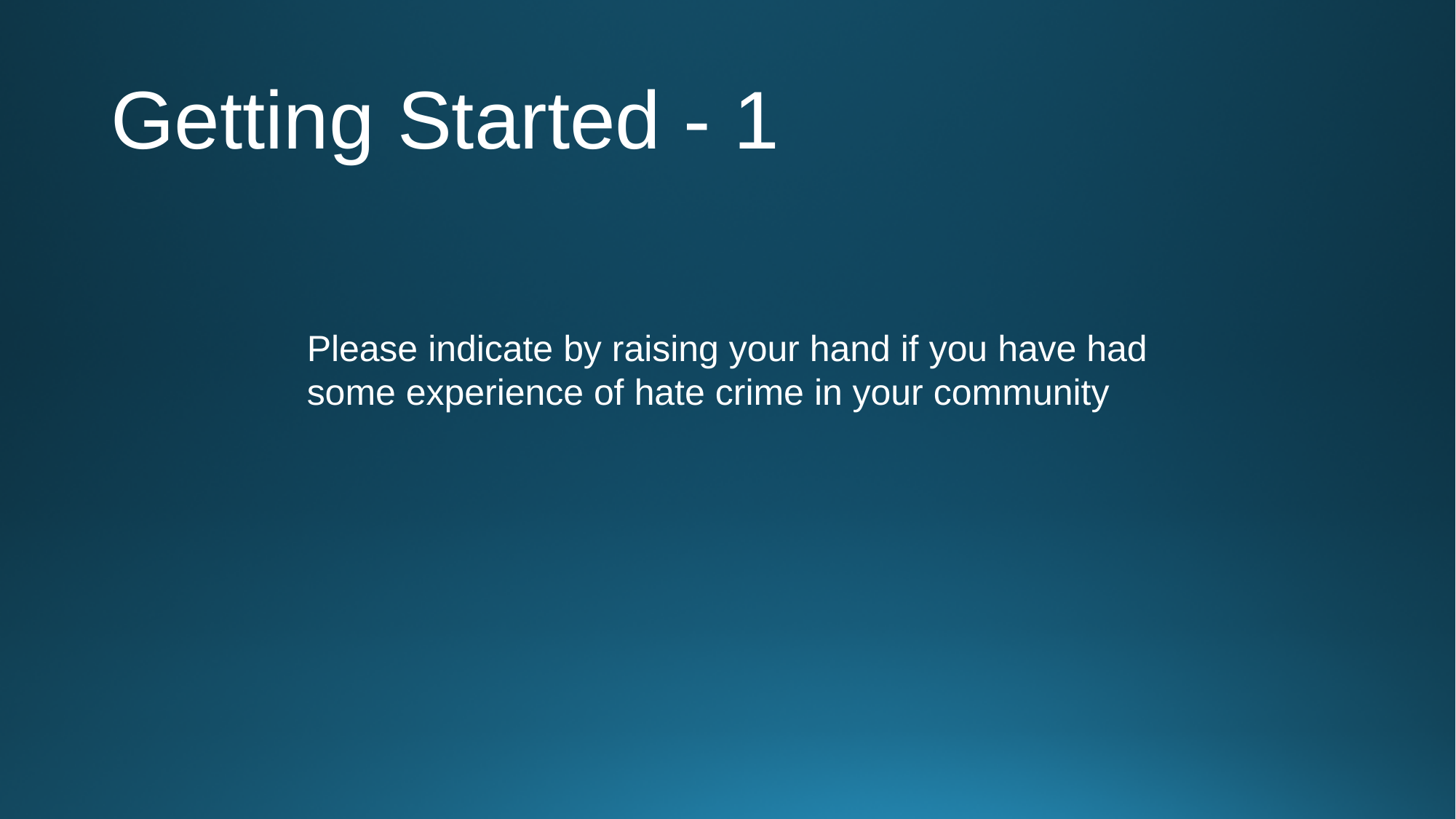

# Getting Started - 1
Please indicate by raising your hand if you have had some experience of hate crime in your community